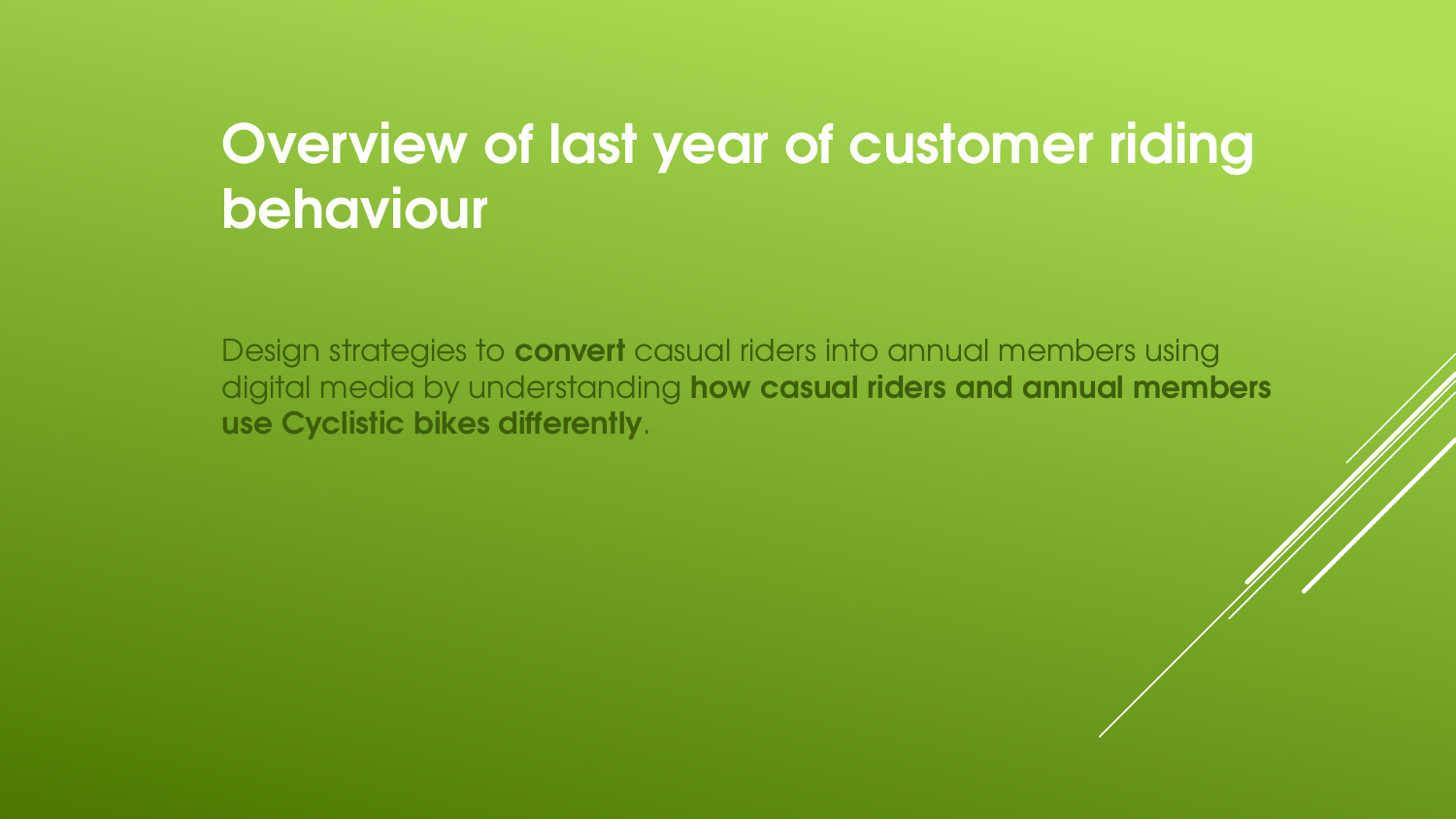

# Overview of last year of customer riding behaviour
Design strategies to convert casual riders into annual members using digital media by understanding how casual riders and annual members use Cyclistic bikes diﬀerently.